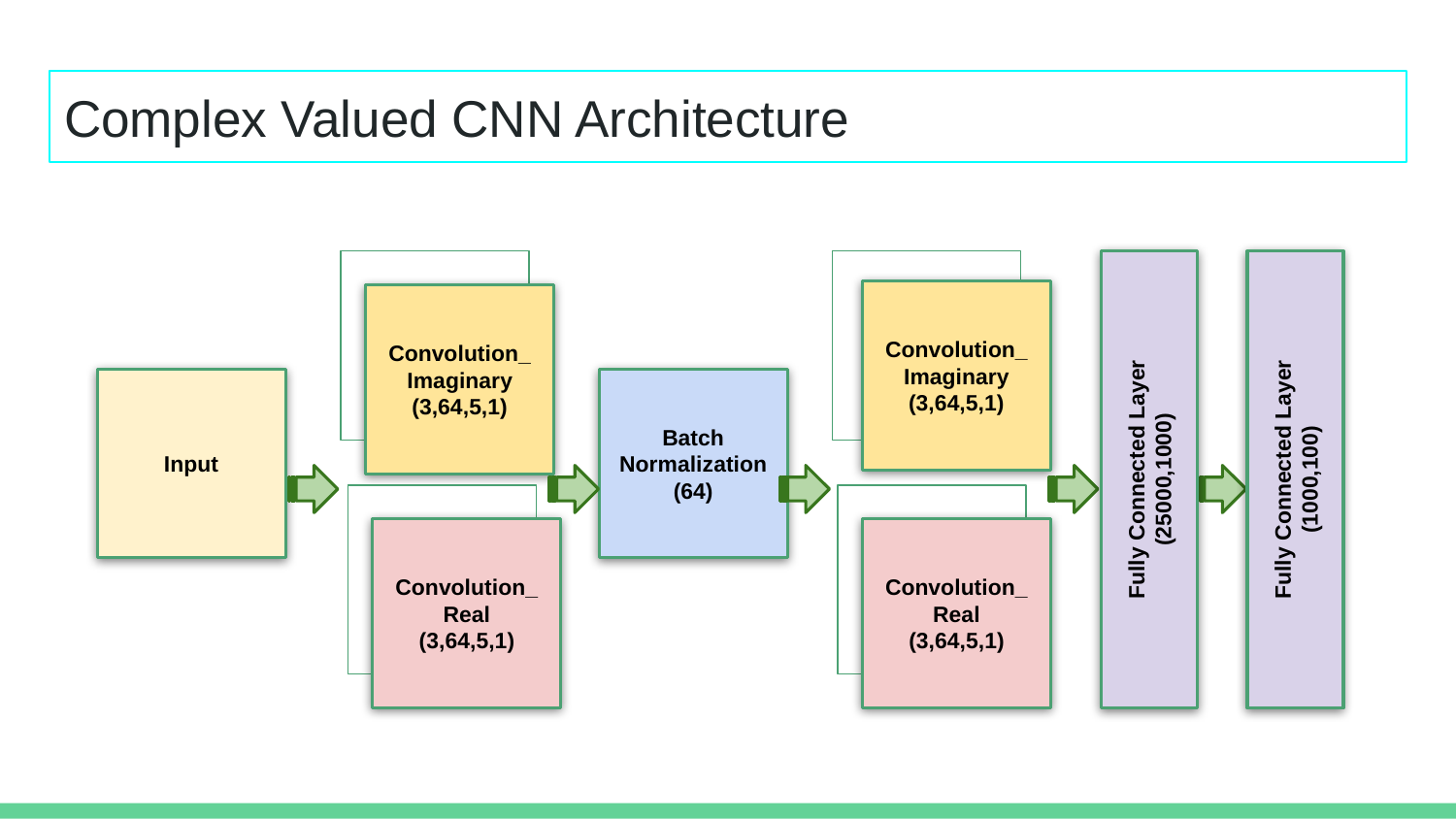

# Complex Valued CNN Architecture

Convolution_
Imaginary
(3,64,5,1)
Convolution_
Imaginary
(3,64,5,1)
Input
Batch Normalization
(64)
Fully Connected Layer
(25000,1000)
Fully Connected Layer
(1000,100)

Convolution_
Real
(3,64,5,1)
Convolution_
Real
(3,64,5,1)